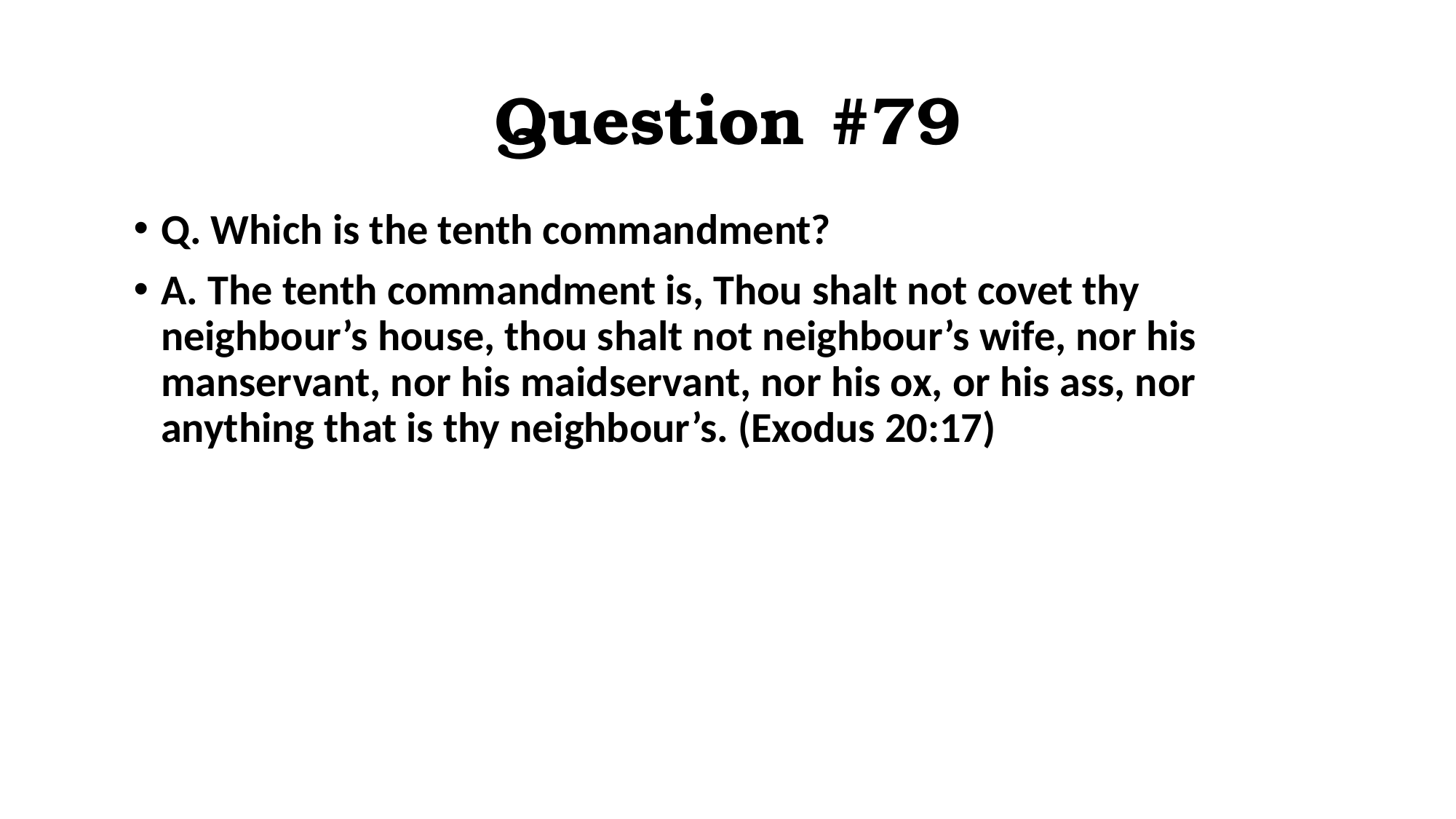

# Question #79
Q. Which is the tenth commandment?
A. The tenth commandment is, Thou shalt not covet thy neighbour’s house, thou shalt not neighbour’s wife, nor his manservant, nor his maidservant, nor his ox, or his ass, nor anything that is thy neighbour’s. (Exodus 20:17)